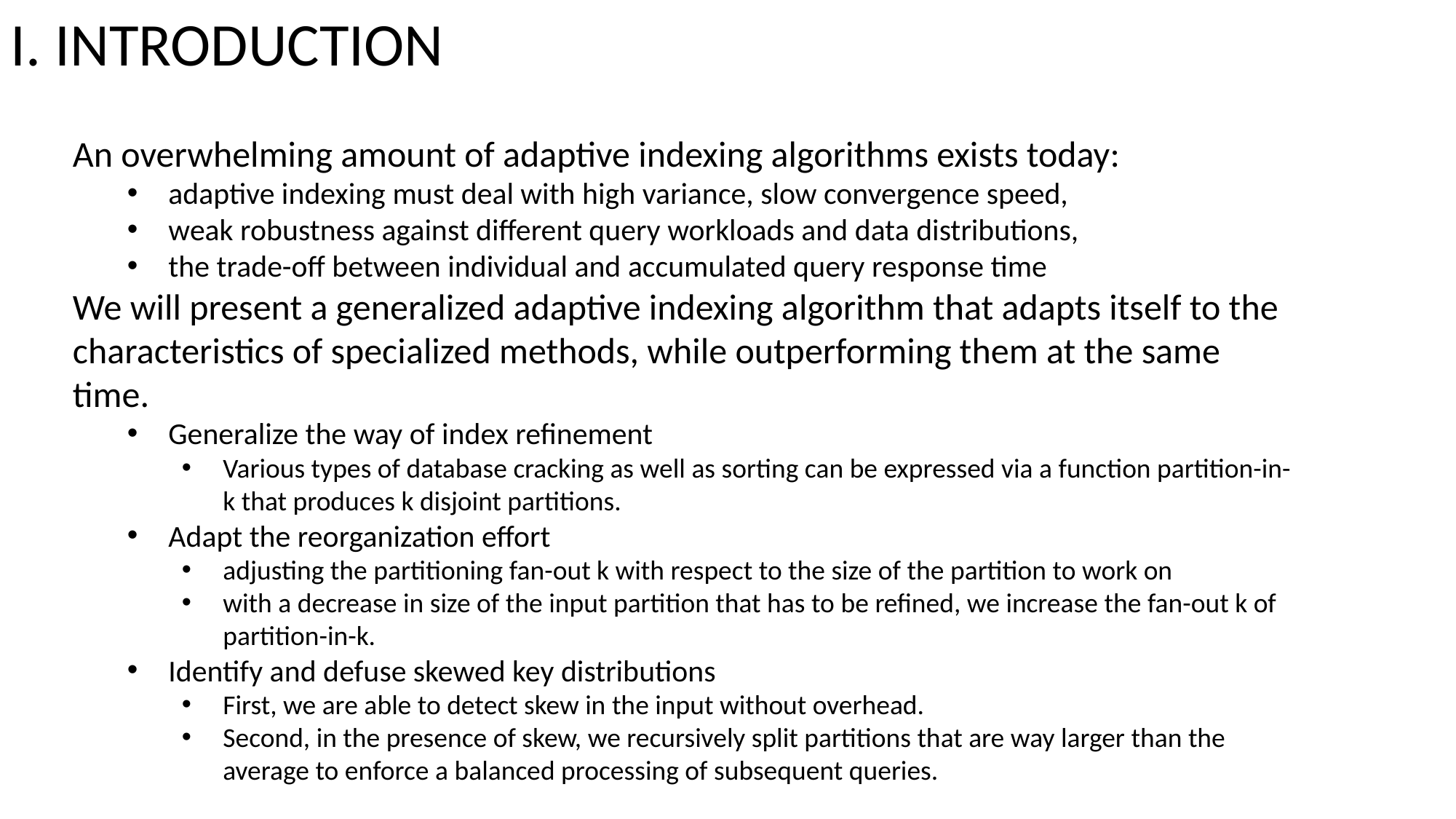

I. INTRODUCTION
An overwhelming amount of adaptive indexing algorithms exists today:
adaptive indexing must deal with high variance, slow convergence speed,
weak robustness against different query workloads and data distributions,
the trade-off between individual and accumulated query response time
We will present a generalized adaptive indexing algorithm that adapts itself to the characteristics of specialized methods, while outperforming them at the same time.
Generalize the way of index reﬁnement
Various types of database cracking as well as sorting can be expressed via a function partition-in-k that produces k disjoint partitions.
Adapt the reorganization effort
adjusting the partitioning fan-out k with respect to the size of the partition to work on
with a decrease in size of the input partition that has to be reﬁned, we increase the fan-out k of partition-in-k.
Identify and defuse skewed key distributions
First, we are able to detect skew in the input without overhead.
Second, in the presence of skew, we recursively split partitions that are way larger than the average to enforce a balanced processing of subsequent queries.